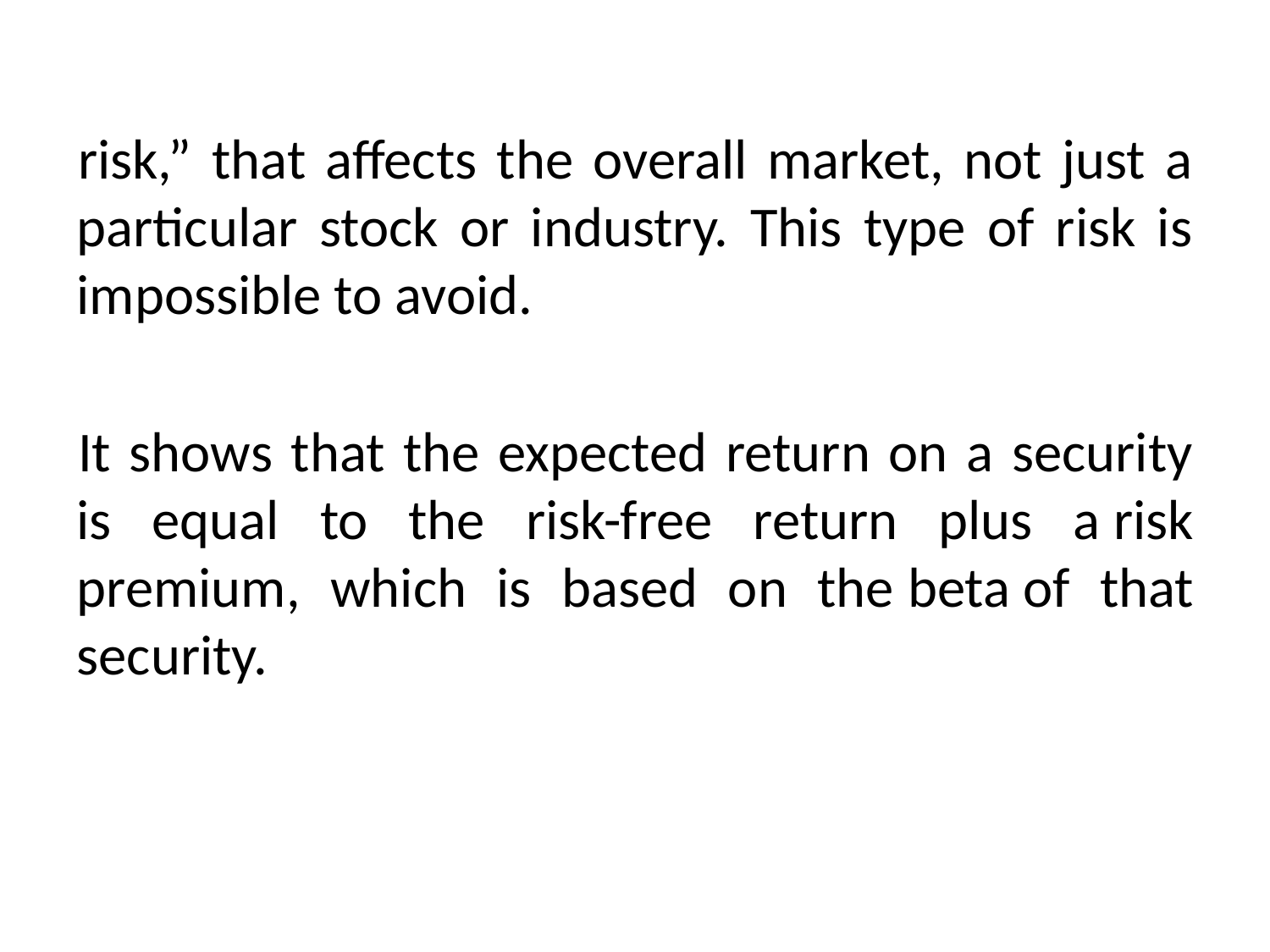

risk,” that affects the overall market, not just a particular stock or industry. This type of risk is impossible to avoid.

It shows that the expected return on a security is equal to the risk-free return plus a risk premium, which is based on the beta of that security.